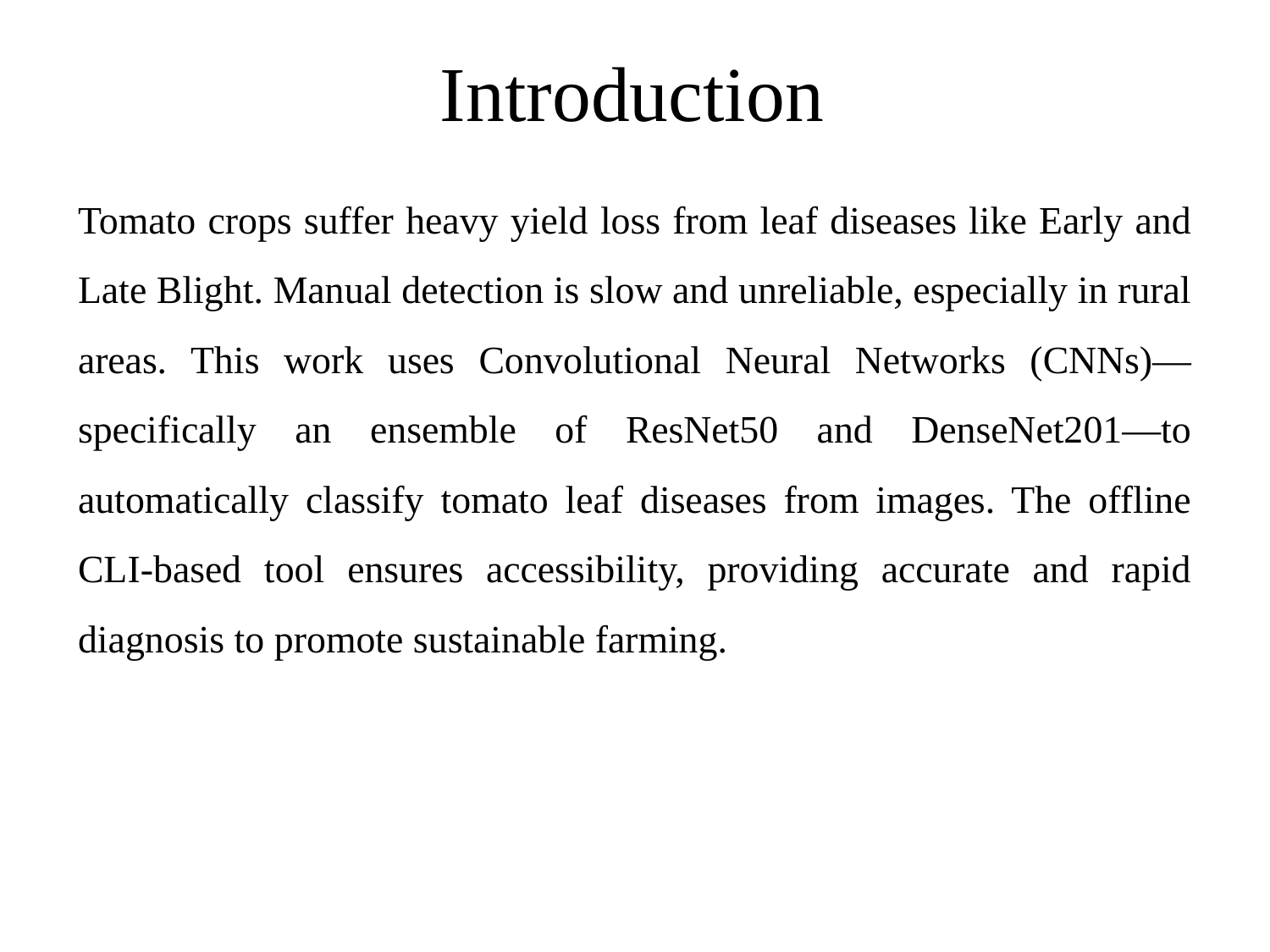

# Introduction
Tomato crops suffer heavy yield loss from leaf diseases like Early and Late Blight. Manual detection is slow and unreliable, especially in rural areas. This work uses Convolutional Neural Networks (CNNs)—specifically an ensemble of ResNet50 and DenseNet201—to automatically classify tomato leaf diseases from images. The offline CLI-based tool ensures accessibility, providing accurate and rapid diagnosis to promote sustainable farming.